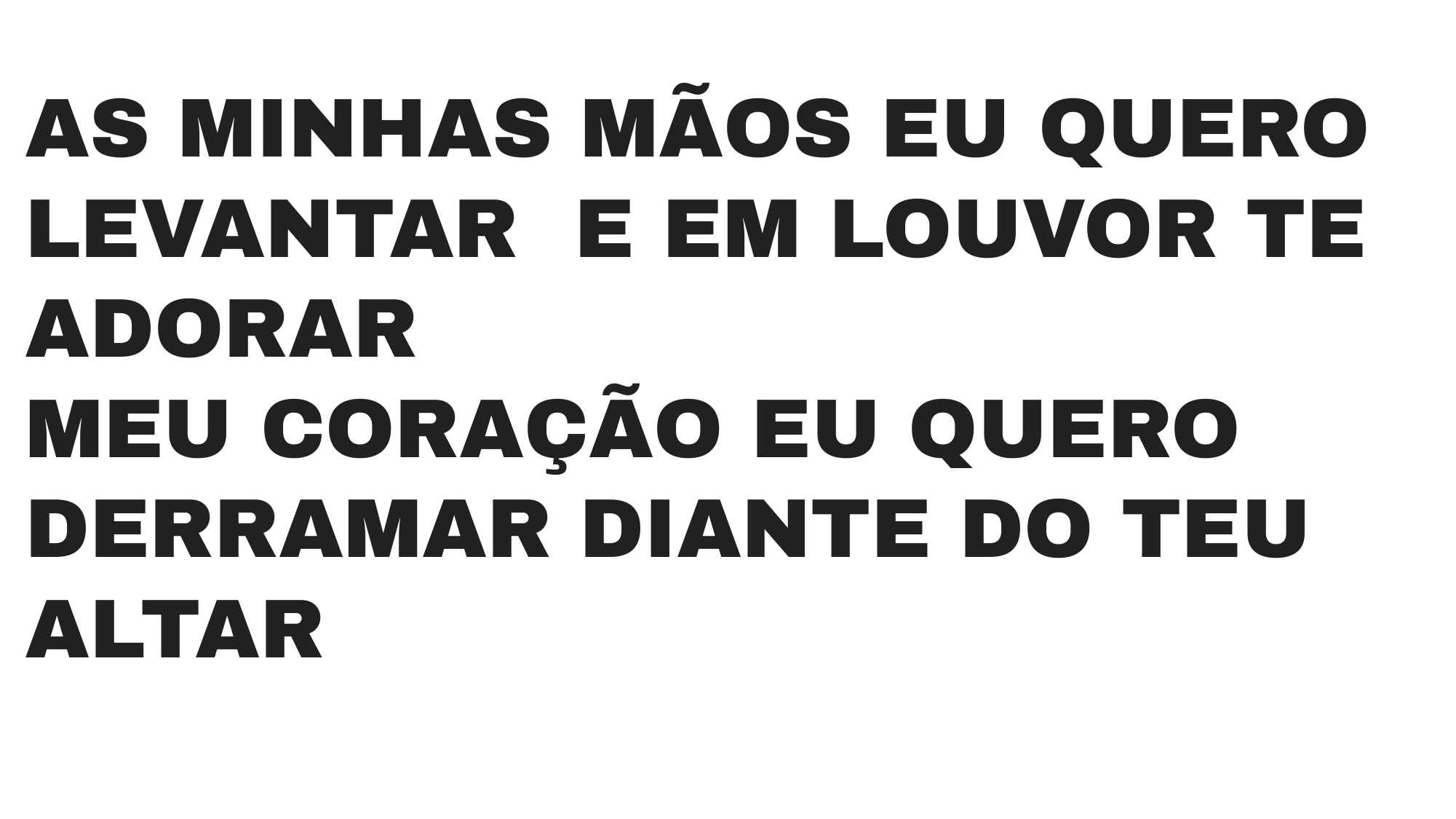

# AS MINHAS MÃOS EU QUERO LEVANTAR  E EM LOUVOR TE ADORAR MEU CORAÇÃO EU QUERO DERRAMAR DIANTE DO TEU ALTAR